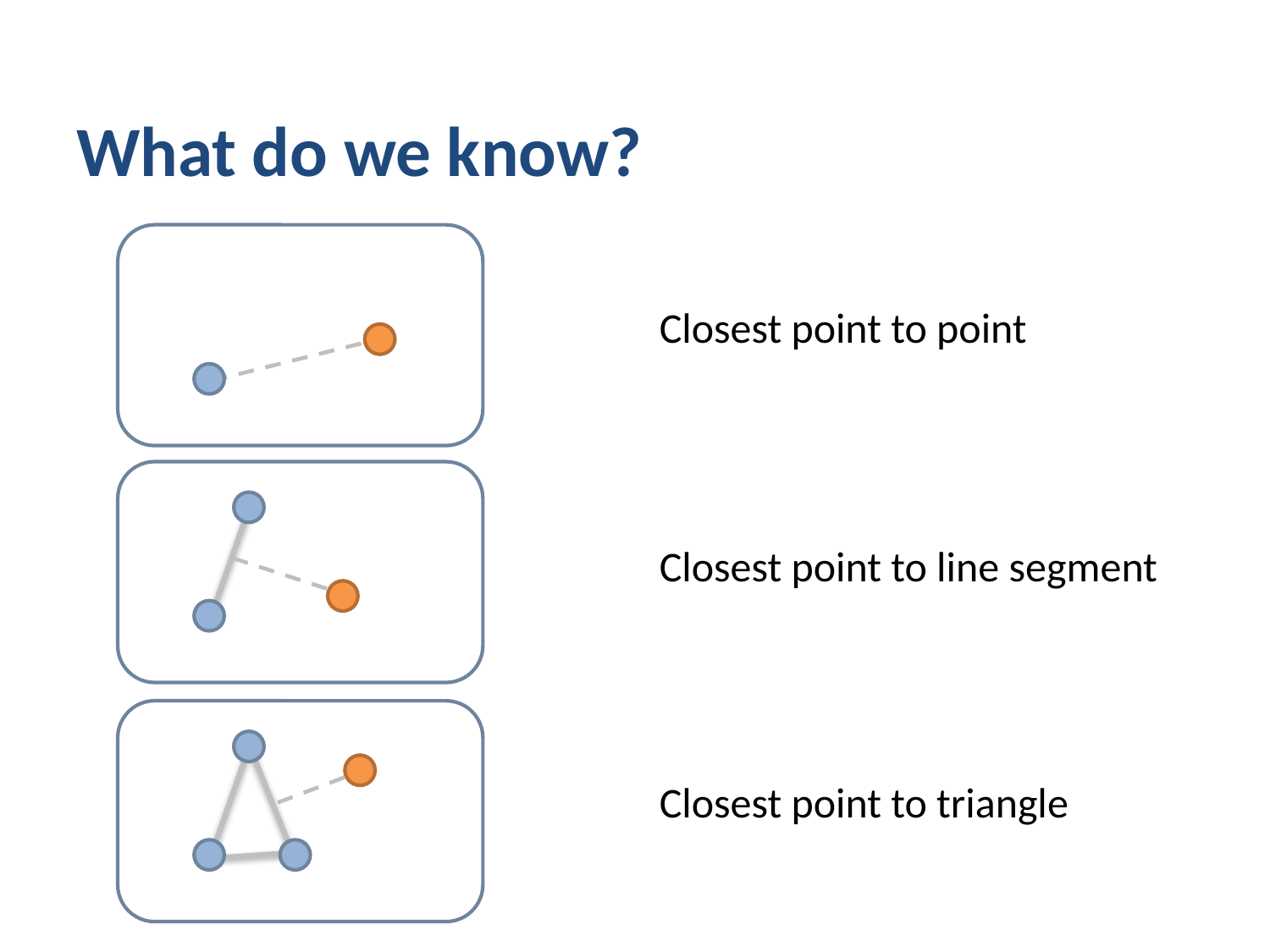

# What do we know?

Closest point to point

Closest point to line segment

Closest point to triangle